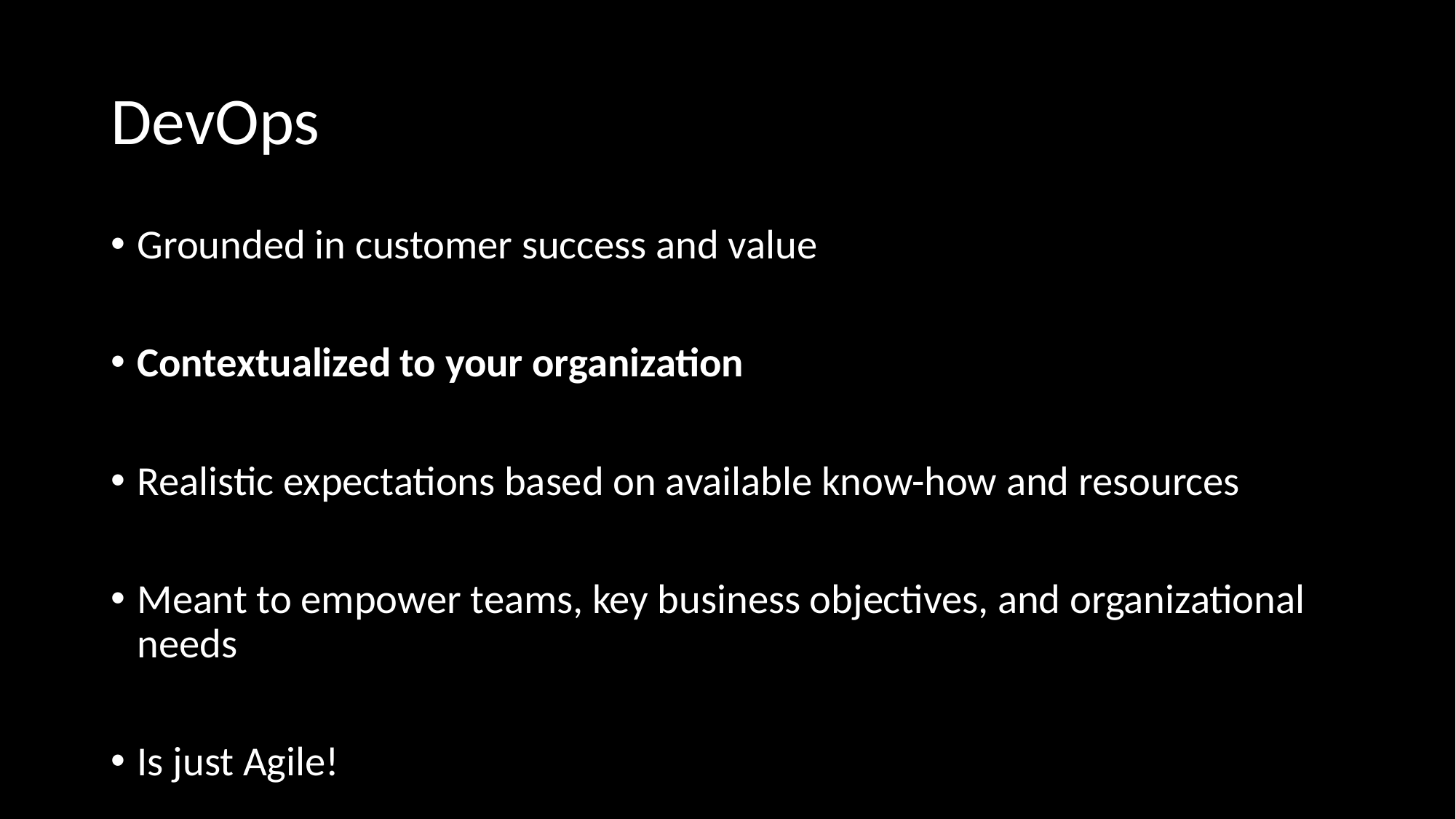

# DevOps
Grounded in customer success and value

Contextualized to your organization

Realistic expectations based on available know-how and resources

Meant to empower teams, key business objectives, and organizational needs

Is just Agile!